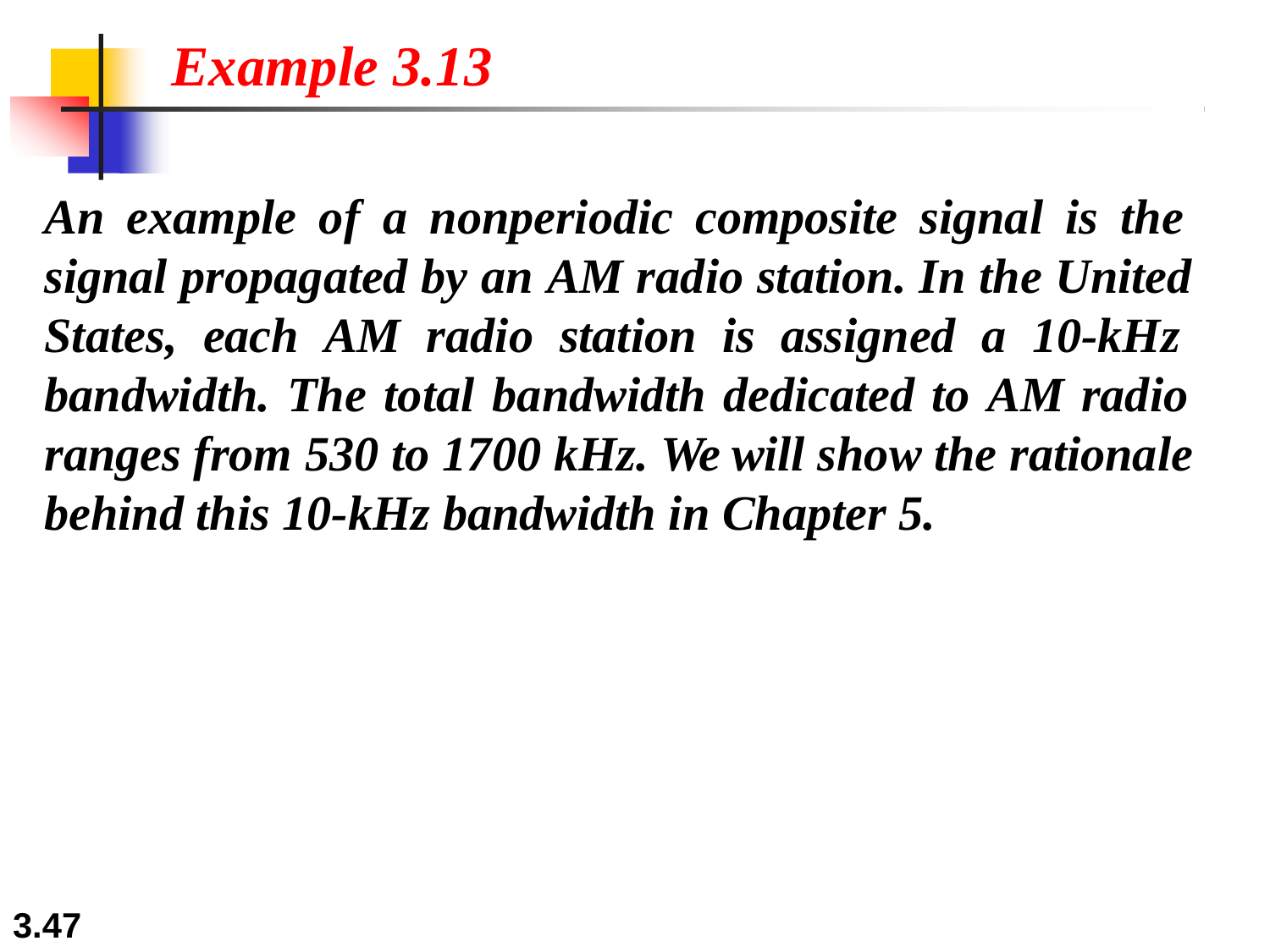

# Example 3.13
An example of a nonperiodic composite signal is the  signal propagated by an AM radio station. In the United  States, each AM radio station is assigned a 10-kHz  bandwidth. The total bandwidth dedicated to AM radio  ranges from 530 to 1700 kHz. We will show the rationale  behind this 10-kHz bandwidth in Chapter 5.
3.47